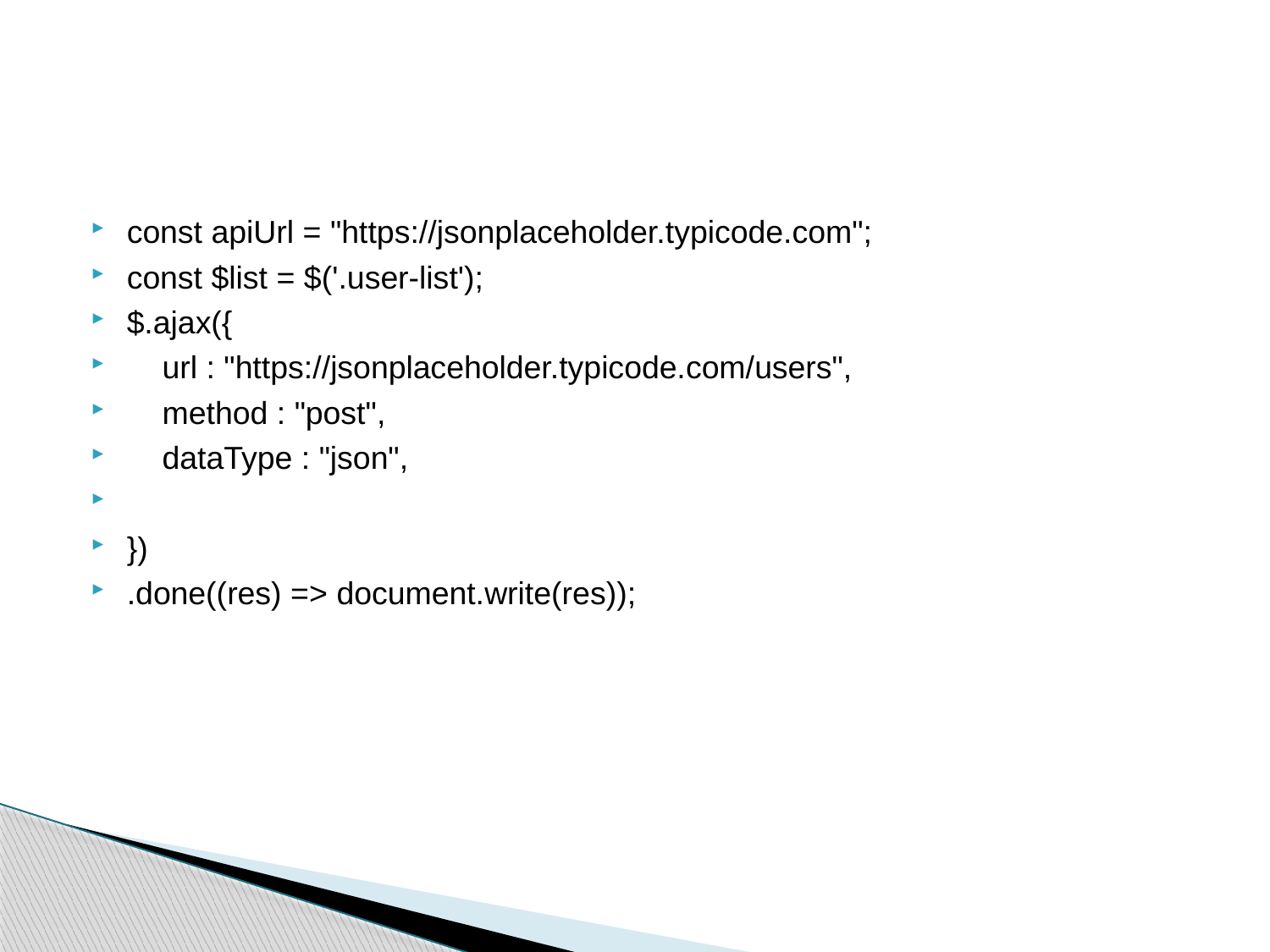

#
const apiUrl = "https://jsonplaceholder.typicode.com";
const $list = $('.user-list');
$.ajax({
    url : "https://jsonplaceholder.typicode.com/users",
    method : "post",
    dataType : "json",

})
.done((res) => document.write(res));